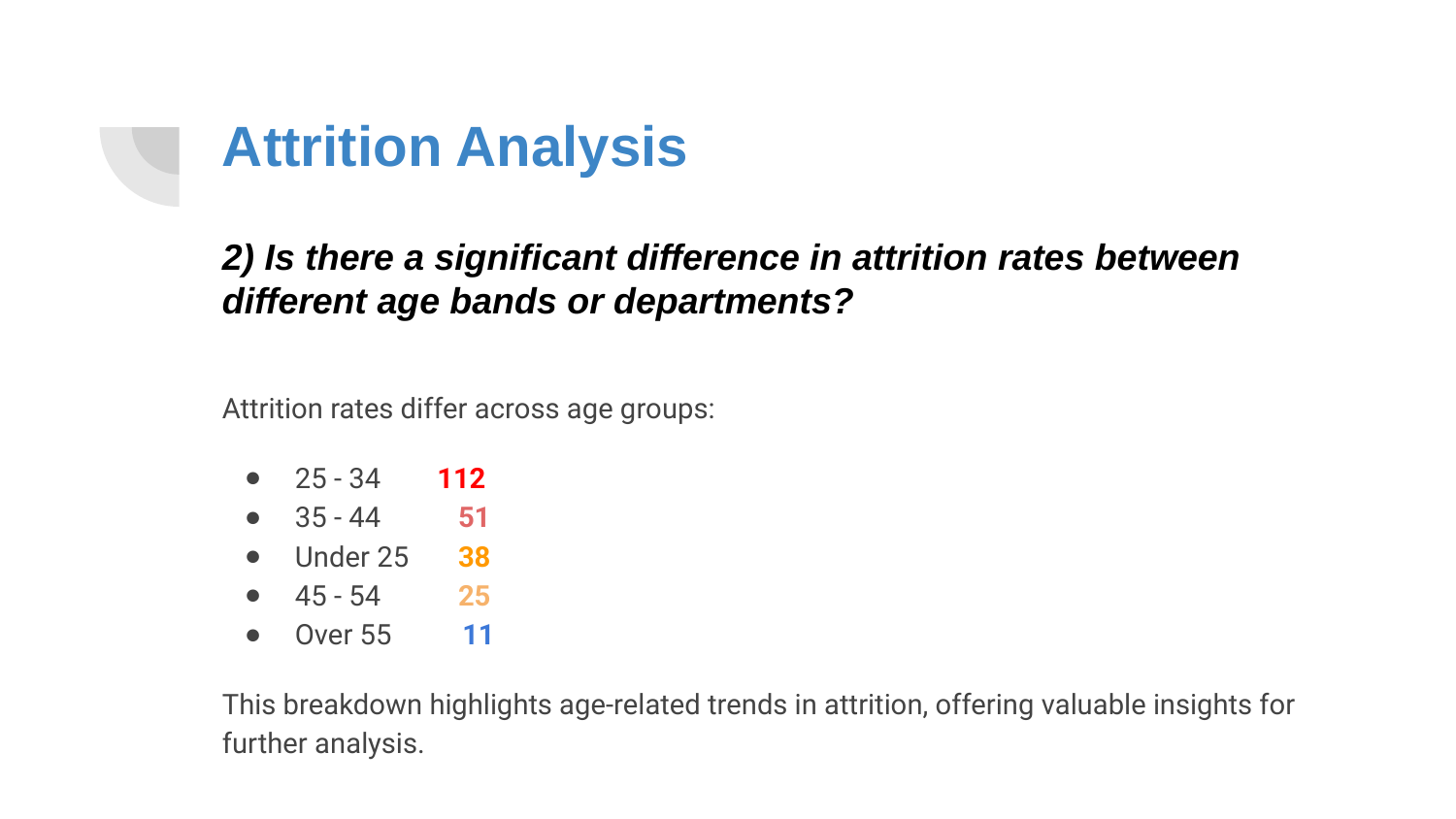

# Attrition Analysis
2) Is there a significant difference in attrition rates between different age bands or departments?

Attrition rates differ across age groups:
25 - 34        112
35 - 44           51
Under 25       38
45 - 54           25
Over 55          11
This breakdown highlights age-related trends in attrition, offering valuable insights for further analysis.